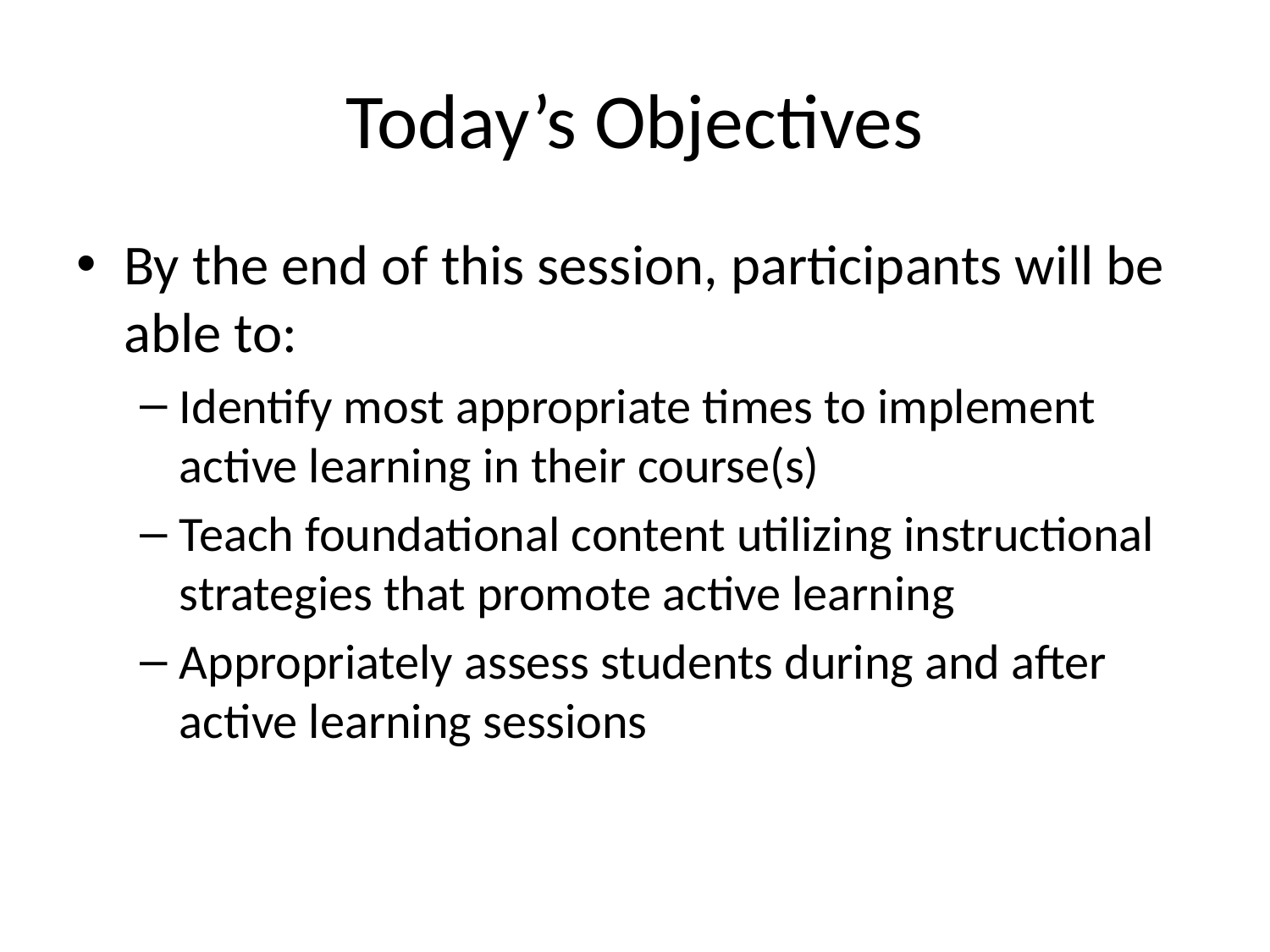

# Today’s Objectives
By the end of this session, participants will be able to:
Identify most appropriate times to implement active learning in their course(s)
Teach foundational content utilizing instructional strategies that promote active learning
Appropriately assess students during and after active learning sessions